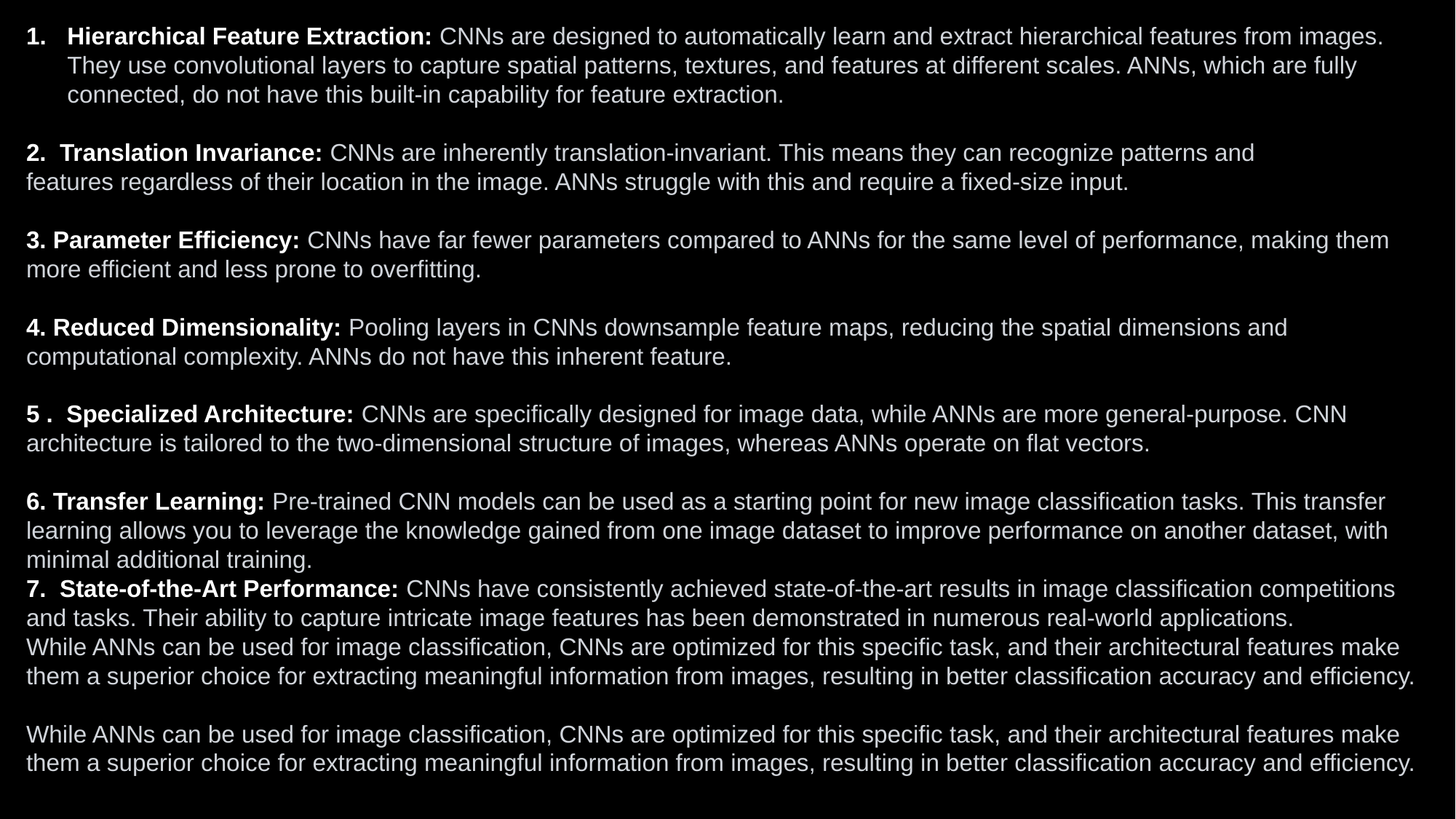

Hierarchical Feature Extraction: CNNs are designed to automatically learn and extract hierarchical features from images. They use convolutional layers to capture spatial patterns, textures, and features at different scales. ANNs, which are fully connected, do not have this built-in capability for feature extraction.

2.  Translation Invariance: CNNs are inherently translation-invariant. This means they can recognize patterns and features regardless of their location in the image. ANNs struggle with this and require a fixed-size input.

3. Parameter Efficiency: CNNs have far fewer parameters compared to ANNs for the same level of performance, making them more efficient and less prone to overfitting.

4. Reduced Dimensionality: Pooling layers in CNNs downsample feature maps, reducing the spatial dimensions and computational complexity. ANNs do not have this inherent feature.

5 .  Specialized Architecture: CNNs are specifically designed for image data, while ANNs are more general-purpose. CNN architecture is tailored to the two-dimensional structure of images, whereas ANNs operate on flat vectors.

6. Transfer Learning: Pre-trained CNN models can be used as a starting point for new image classification tasks. This transfer learning allows you to leverage the knowledge gained from one image dataset to improve performance on another dataset, with minimal additional training.
7.  State-of-the-Art Performance: CNNs have consistently achieved state-of-the-art results in image classification competitions and tasks. Their ability to capture intricate image features has been demonstrated in numerous real-world applications.
While ANNs can be used for image classification, CNNs are optimized for this specific task, and their architectural features make them a superior choice for extracting meaningful information from images, resulting in better classification accuracy and efficiency.

While ANNs can be used for image classification, CNNs are optimized for this specific task, and their architectural features make them a superior choice for extracting meaningful information from images, resulting in better classification accuracy and efficiency.